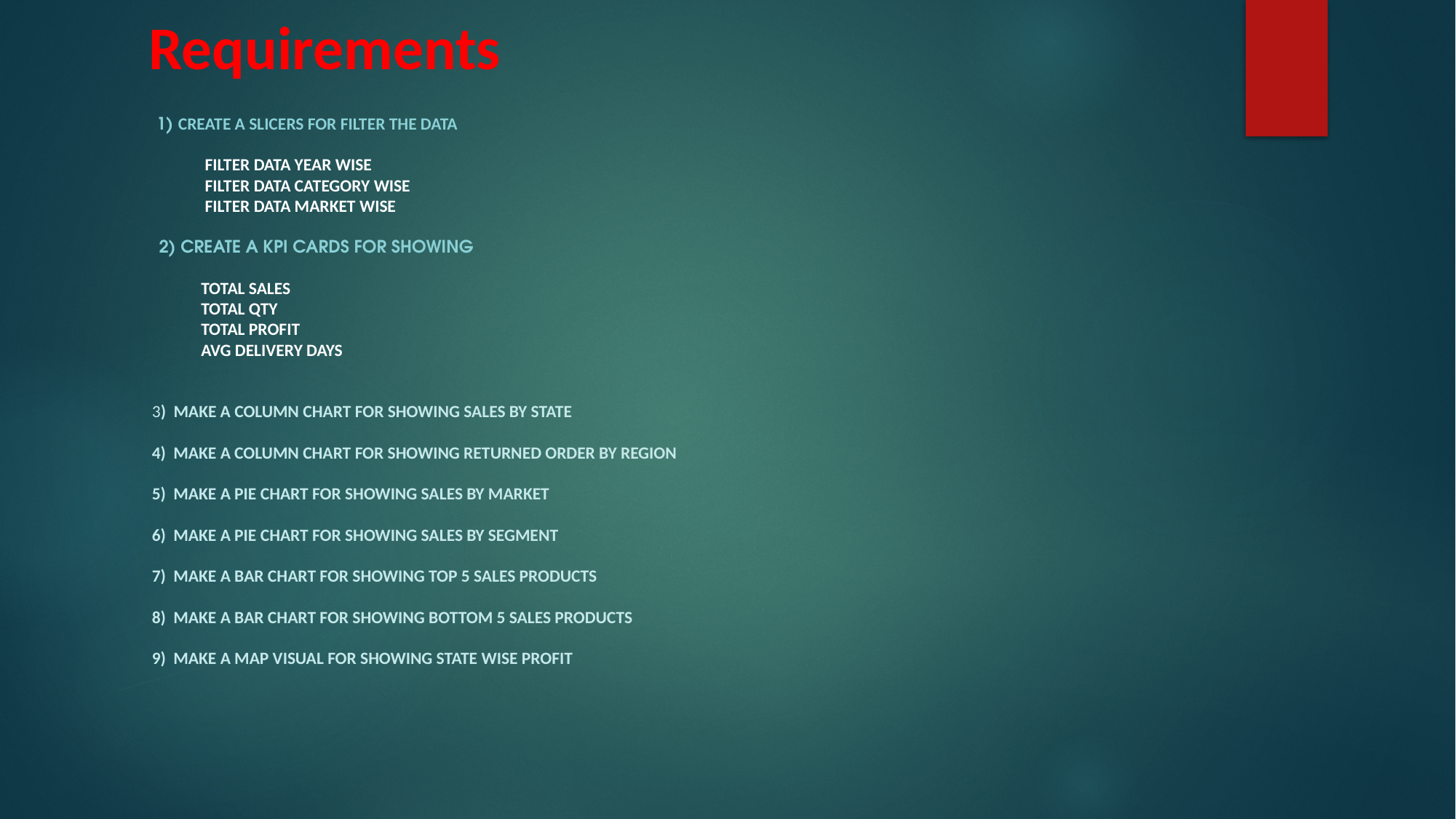

# Requirements
     1) Create a Slicers for filter the data

             Filter data Year wise
             Filter data Category wise
             Filter data Market wise

 2) Create a KPI Cards for showing

            Total Sales
            Total Qty
            Total Profit
            Avg Delivery Days

     3)  Make a column chart for showing sales by State

     4)  Make a column chart for showing returned Order By Region

     5)  Make a pie chart for showing sales by Market

     6)  Make a pie chart for showing sales by segment

     7)  Make a Bar chart for showing top 5 sales products

     8)  Make a Bar chart for showing Bottom 5 sales products

     9)  Make a Map visual for showing state wise profit